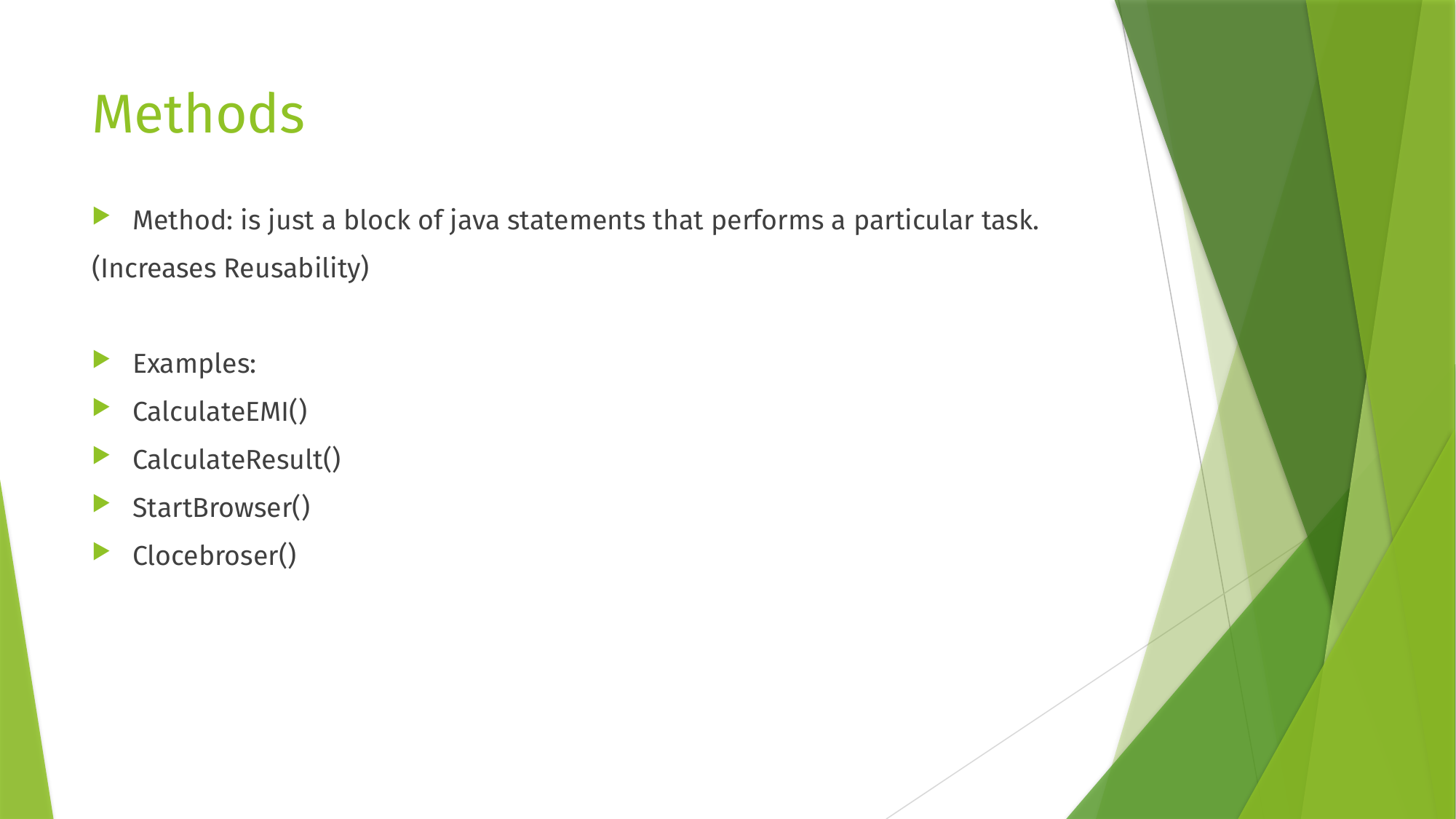

# Methods
Method: is just a block of java statements that performs a particular task.
(Increases Reusability)

Examples:
CalculateEMI()
CalculateResult()
StartBrowser()
Clocebroser()